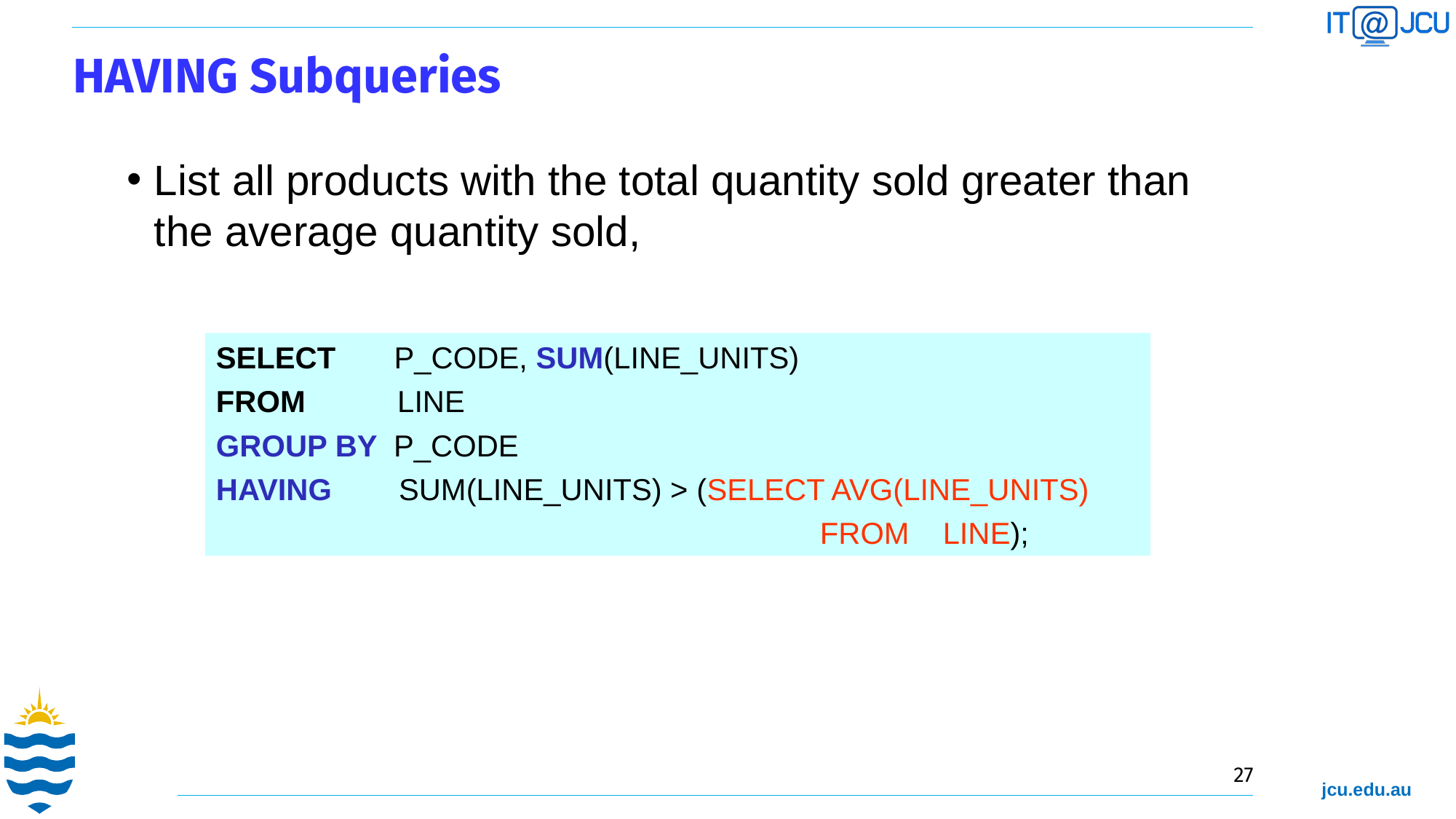

HAVING Subqueries
List all products with the total quantity sold greater than the average quantity sold,
SELECT       P_CODE, SUM(LINE_UNITS)‏
FROM           LINE
GROUP BY  P_CODE
HAVING        SUM(LINE_UNITS) > (SELECT AVG(LINE_UNITS)
				                    FROM    LINE);
27